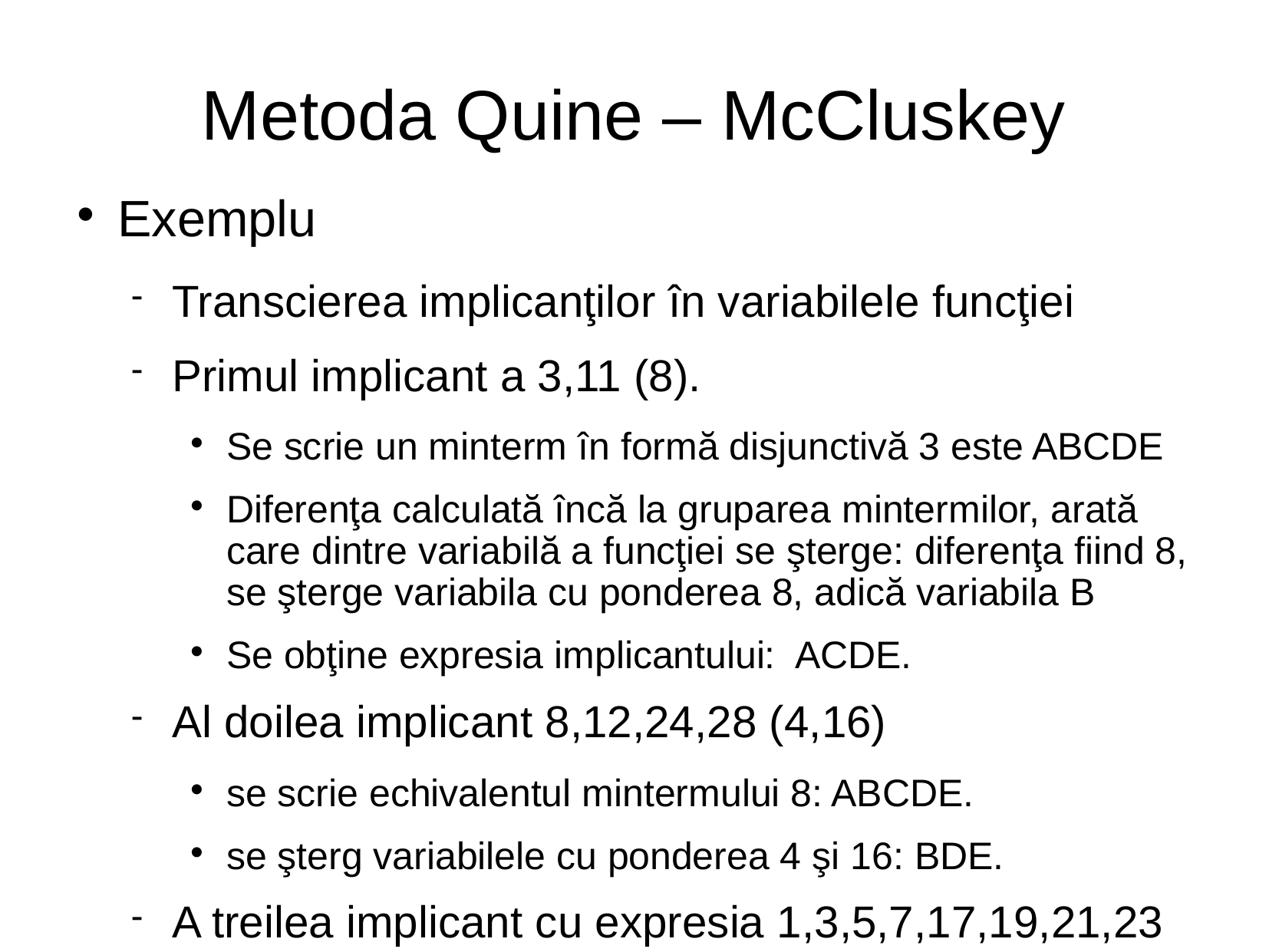

# Metoda Quine – McCluskey
Exemplu
Transcierea implicanţilor în variabilele funcţiei
Primul implicant a 3,11 (8).
Se scrie un minterm în formă disjunctivă 3 este ABCDE
Diferenţa calculată încă la gruparea mintermilor, arată care dintre variabilă a funcţiei se şterge: diferenţa fiind 8, se şterge variabila cu ponderea 8, adică variabila B
Se obţine expresia implicantului:  ACDE.
Al doilea implicant 8,12,24,28 (4,16)
se scrie echivalentul mintermului 8: ABCDE.
se şterg variabilele cu ponderea 4 şi 16: BDE.
A treilea implicant cu expresia 1,3,5,7,17,19,21,23 (2,4,16) va fi egal cu BE.